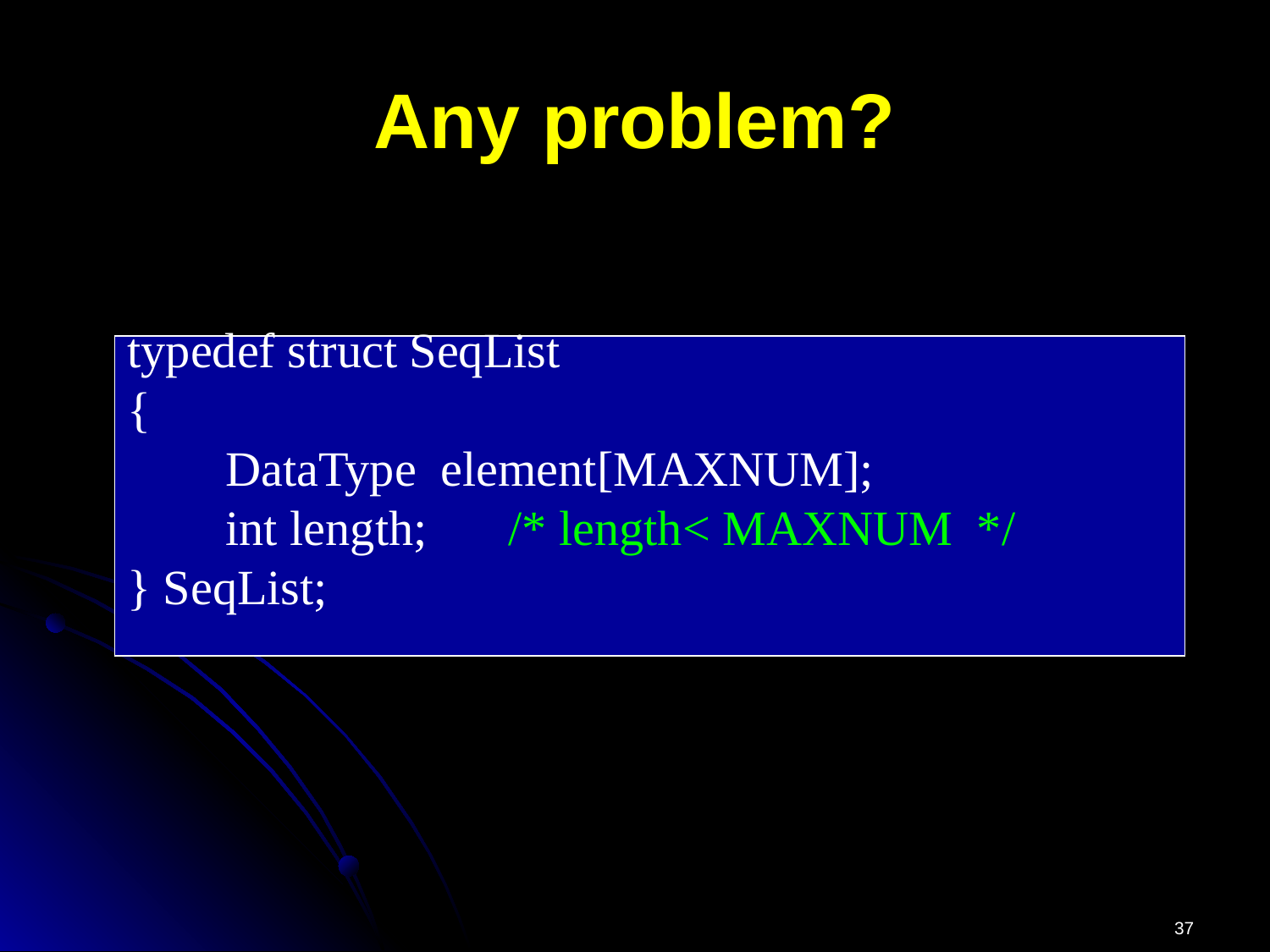

# Any problem?
typedef struct SeqList
{
        DataType  element[MAXNUM];
        int length; 	/* length< MAXNUM  */
} SeqList;

37